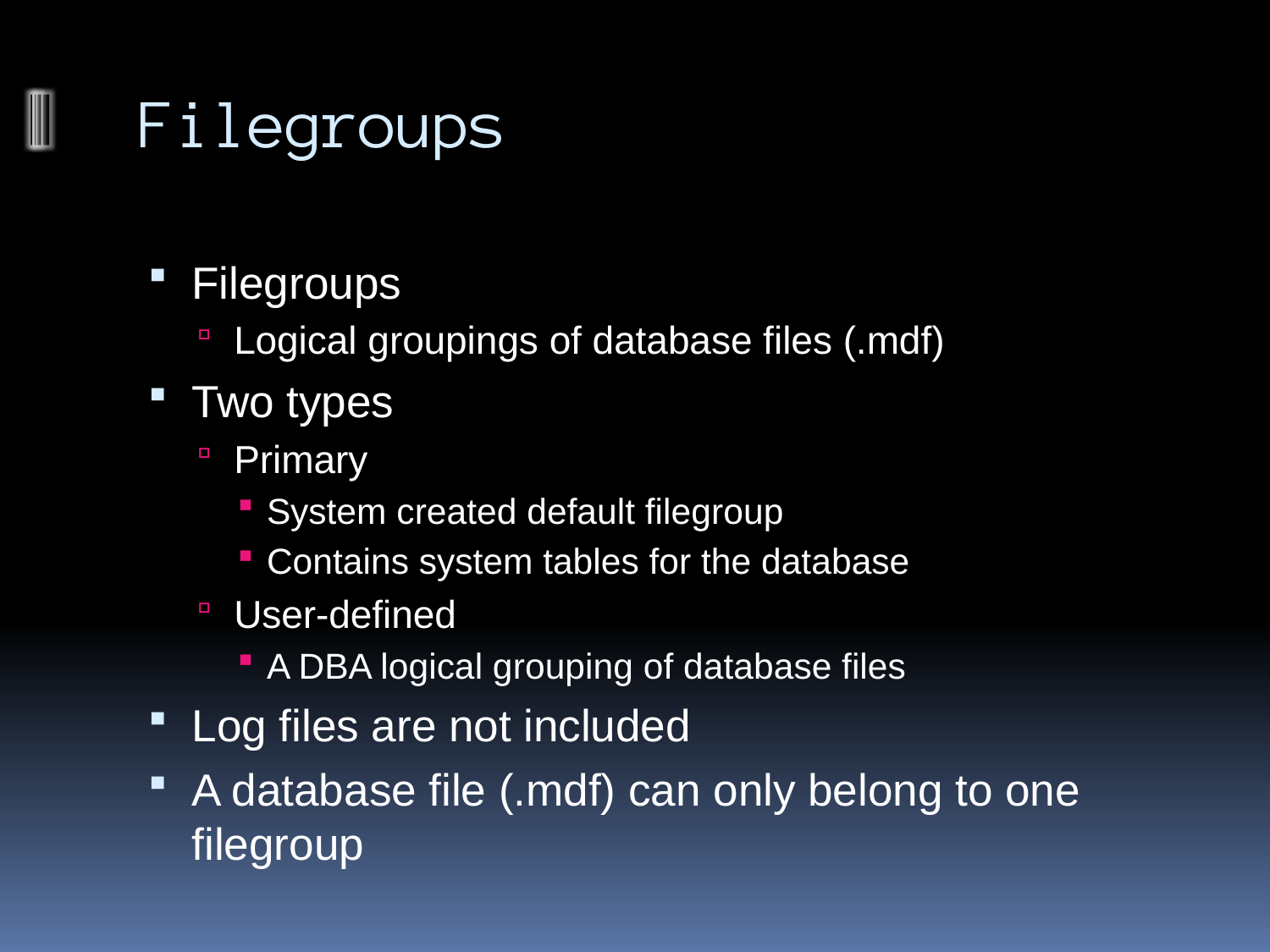

# Filegroups
Filegroups
Logical groupings of database files (.mdf)
Two types
Primary
System created default filegroup
Contains system tables for the database
User-defined
A DBA logical grouping of database files
Log files are not included
A database file (.mdf) can only belong to one filegroup